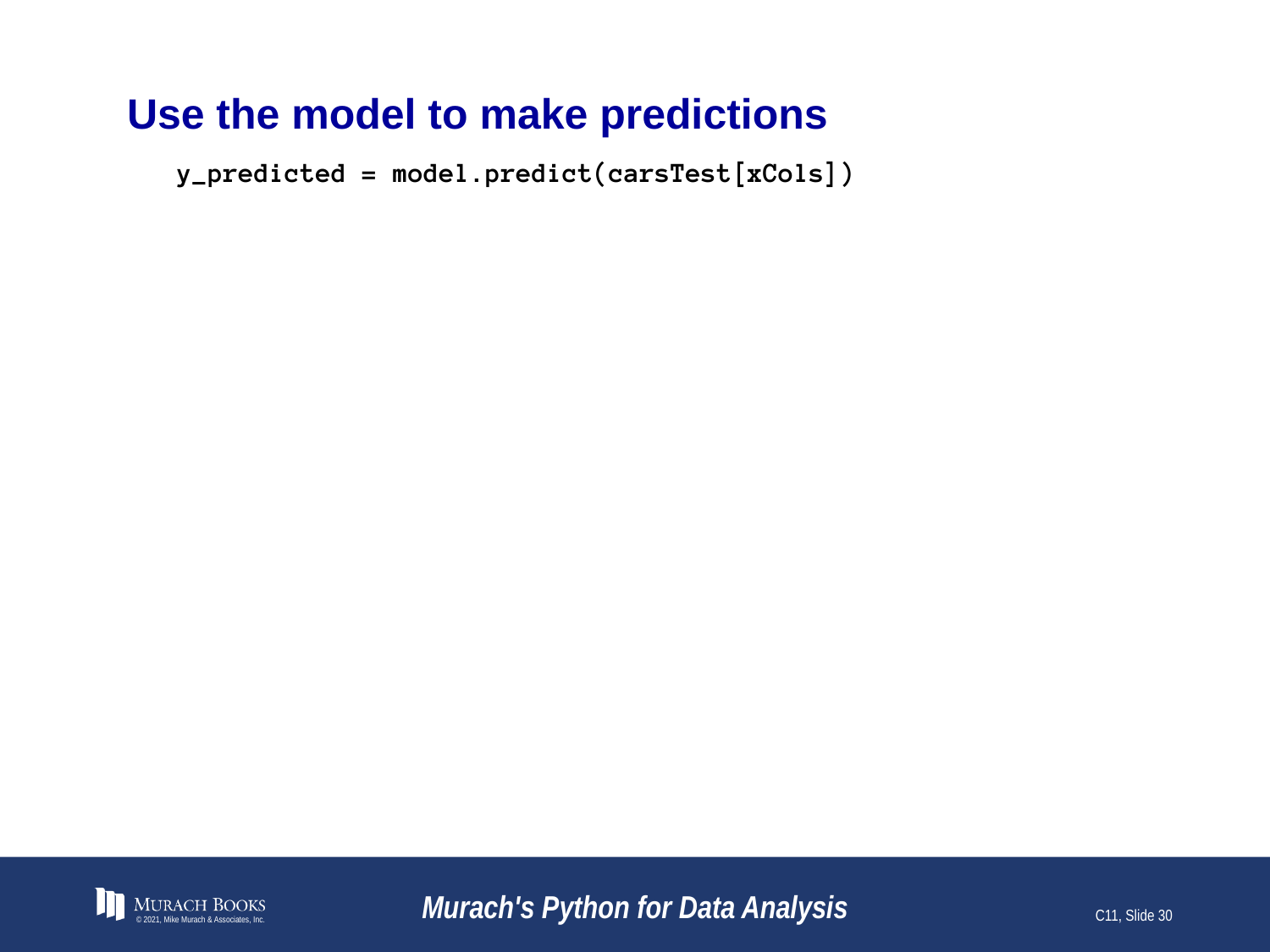

# Use the model to make predictions
y_predicted = model.predict(carsTest[xCols])

© 2021, Mike Murach & Associates, Inc.
Murach's Python for Data Analysis

C11, Slide 30